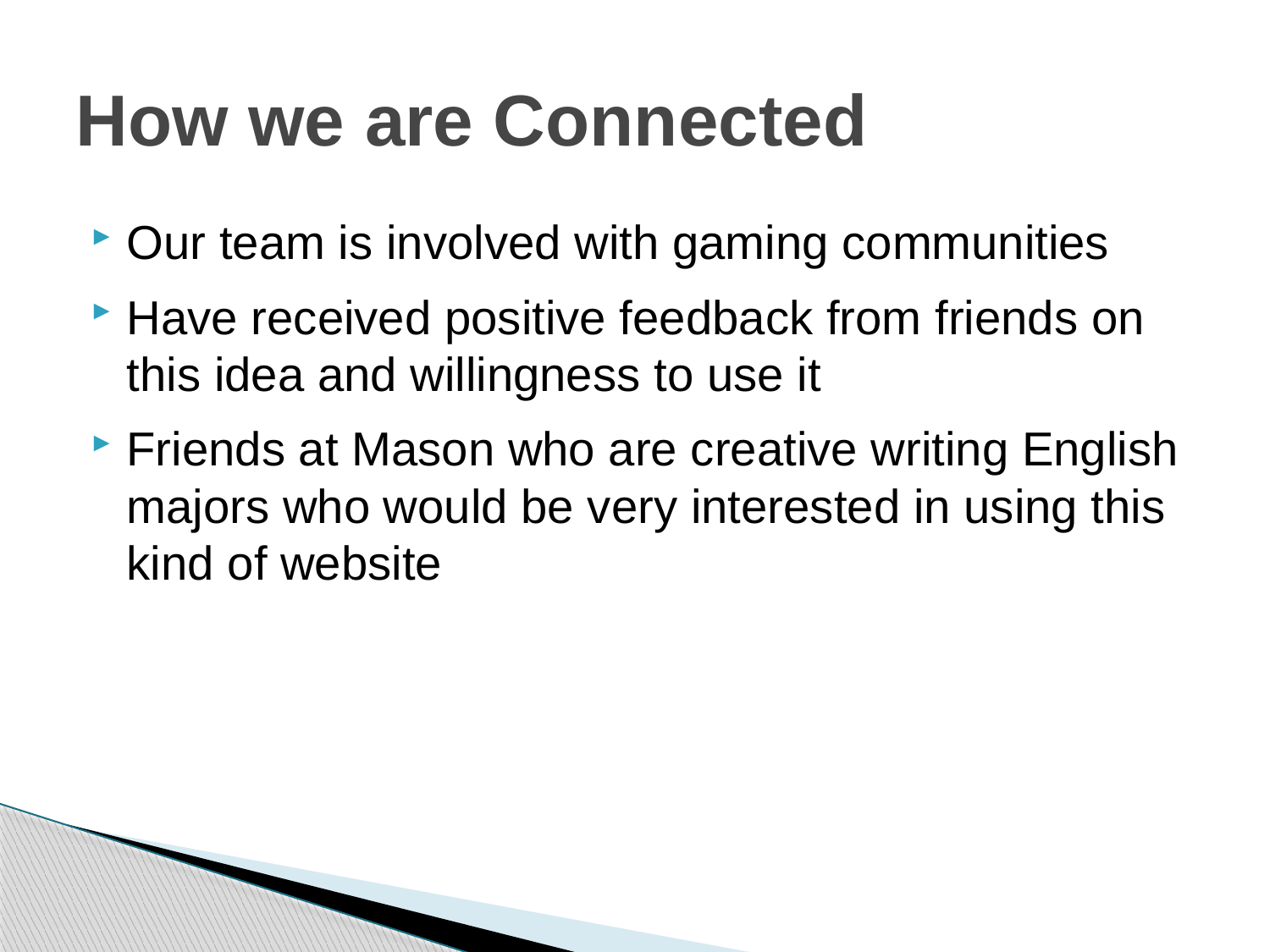

# How we are Connected
Our team is involved with gaming communities
Have received positive feedback from friends on this idea and willingness to use it
Friends at Mason who are creative writing English majors who would be very interested in using this kind of website